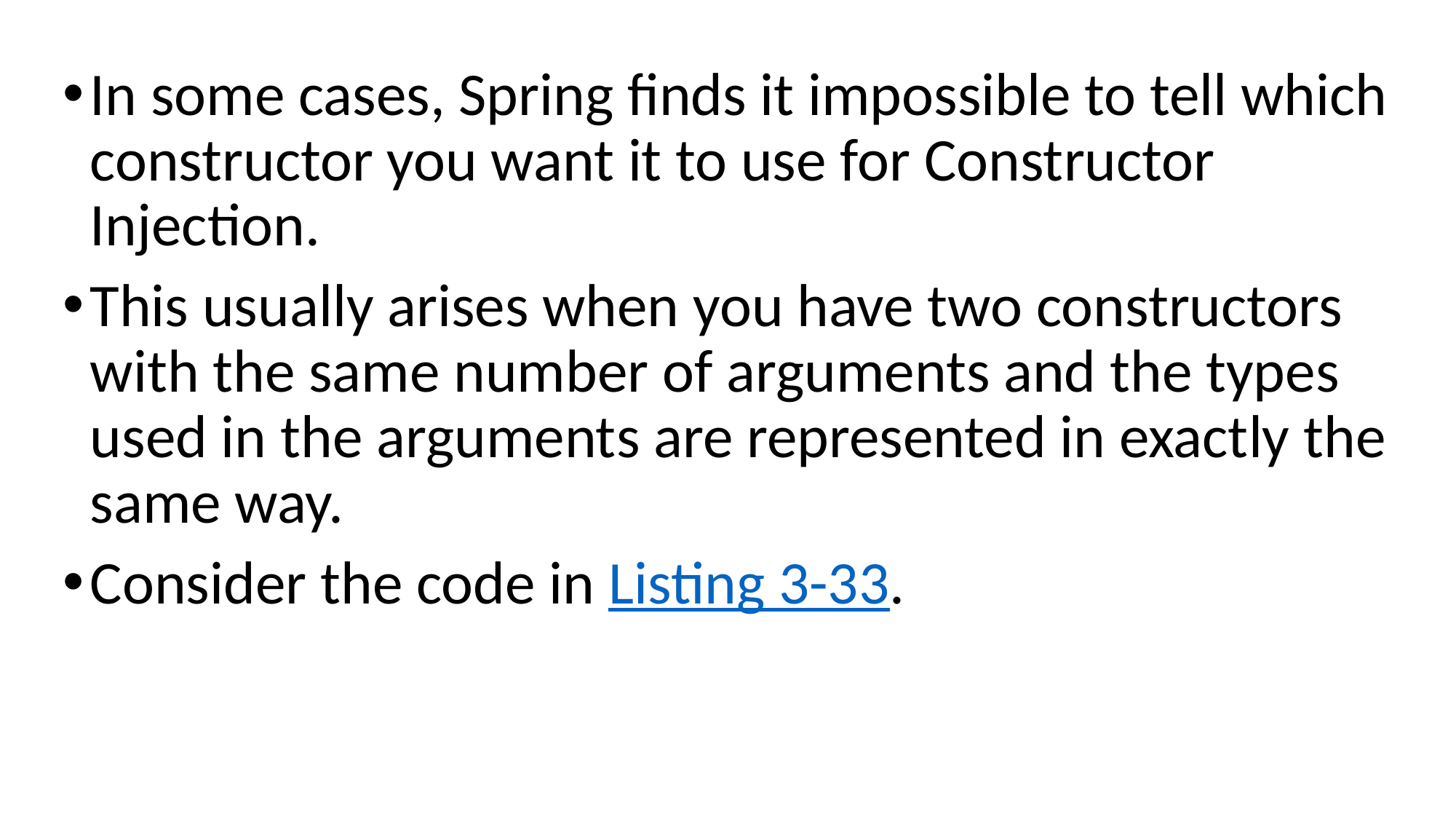

#
In some cases, Spring finds it impossible to tell which constructor you want it to use for Constructor Injection.
This usually arises when you have two constructors with the same number of arguments and the types used in the arguments are represented in exactly the same way.
Consider the code in Listing 3-33.